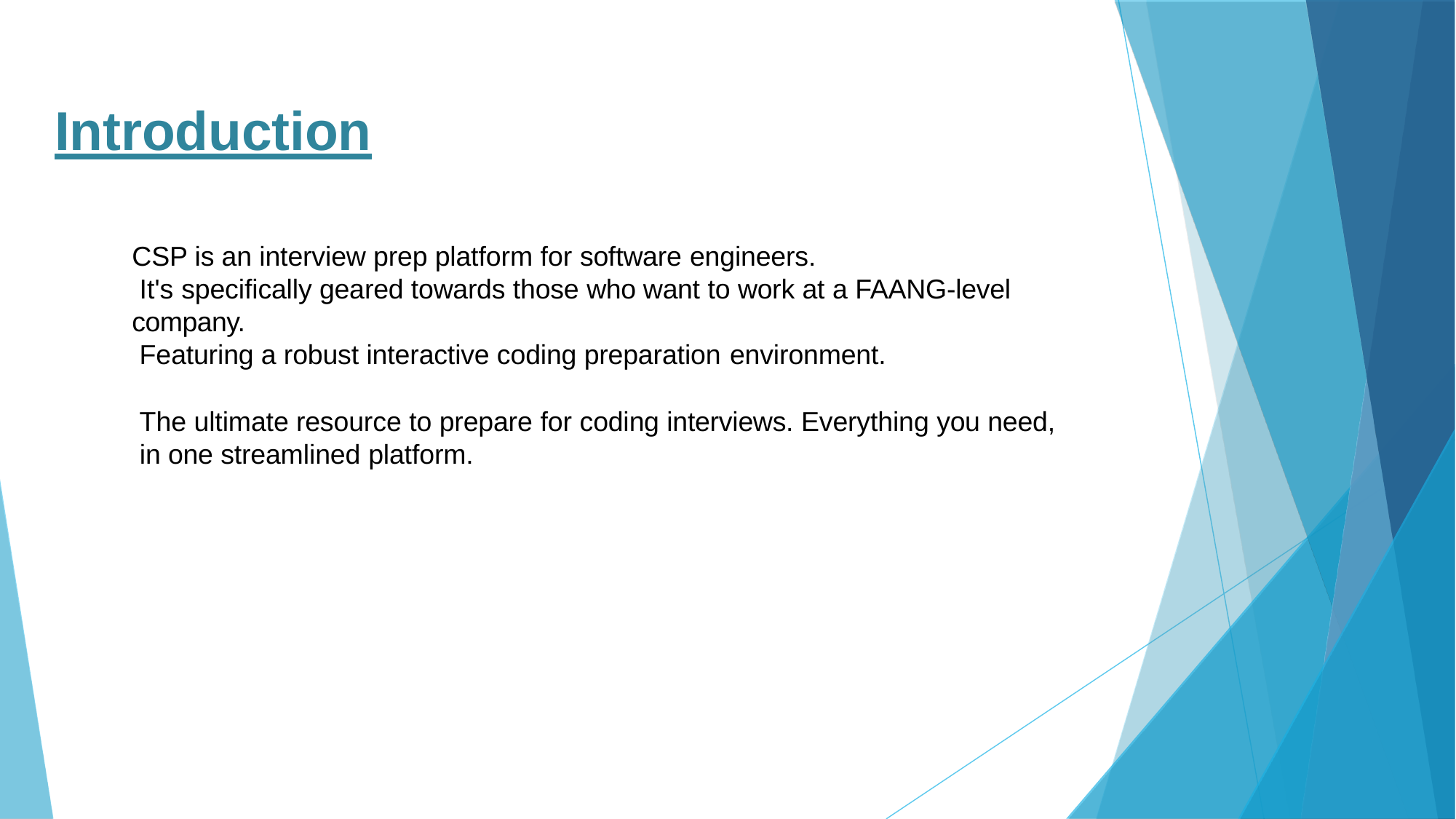

# Introduction
CSP is an interview prep platform for software engineers.
It's specifically geared towards those who want to work at a FAANG-level  company.
Featuring a robust interactive coding preparation environment.

The ultimate resource to prepare for coding interviews. Everything you need,  in one streamlined platform.